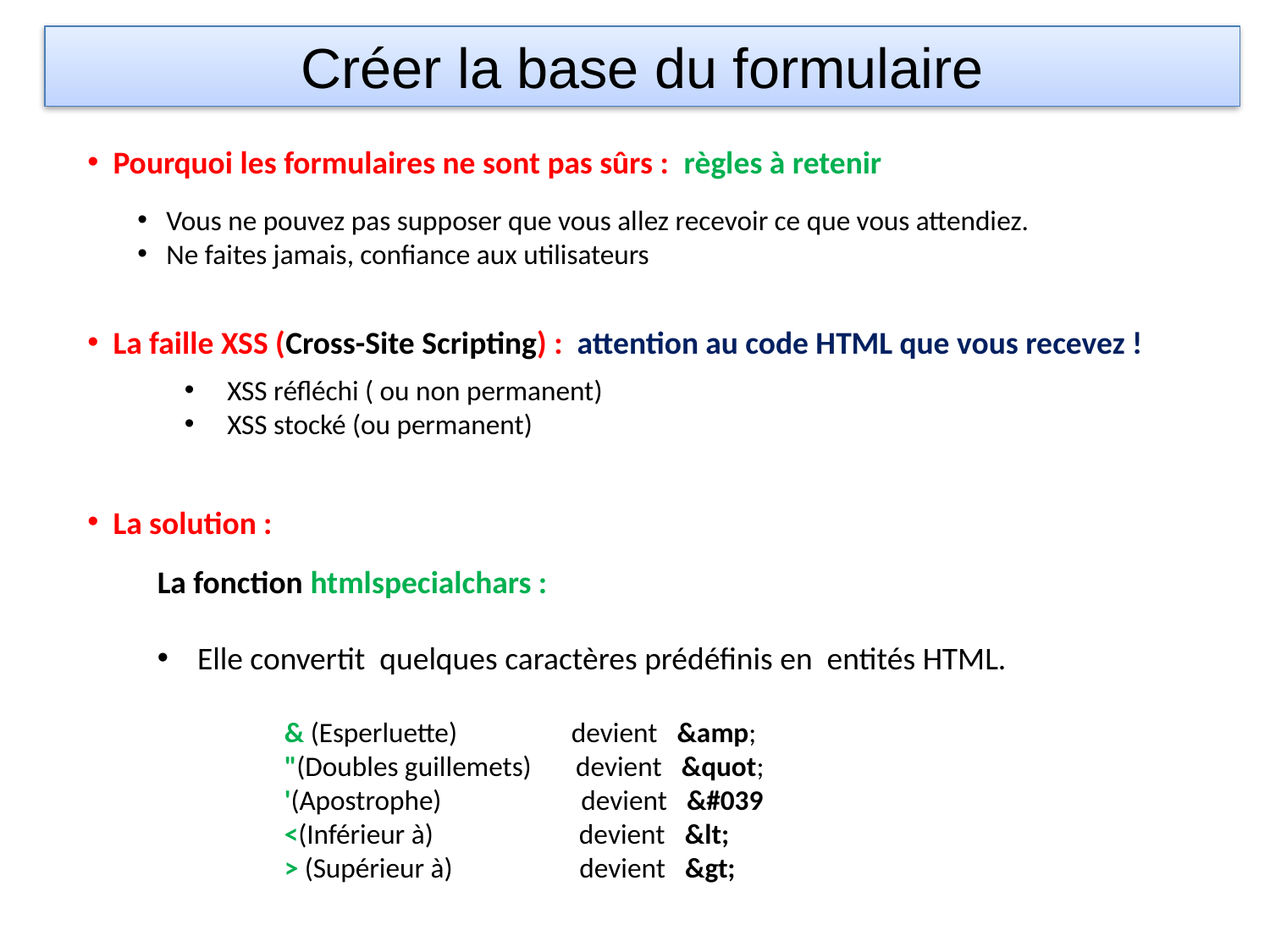

Créer la base du formulaire
  Pourquoi les formulaires ne sont pas sûrs :  règles à retenir
   Vous ne pouvez pas supposer que vous allez recevoir ce que vous attendiez.
   Ne faites jamais, confiance aux utilisateurs
  La faille XSS (Cross-Site Scripting) :  attention au code HTML que vous recevez !
  XSS réfléchi ( ou non permanent)
  XSS stocké (ou permanent)
  La solution :
La fonction htmlspecialchars :

    Elle convertit  quelques caractères prédéfinis en  entités HTML.

& (Esperluette)                  devient   &amp;
"(Doubles guillemets)       devient   &quot;
'(Apostrophe)                      devient   &#039
<(Inférieur à)                       devient   &lt;
> (Supérieur à)                    devient   &gt;